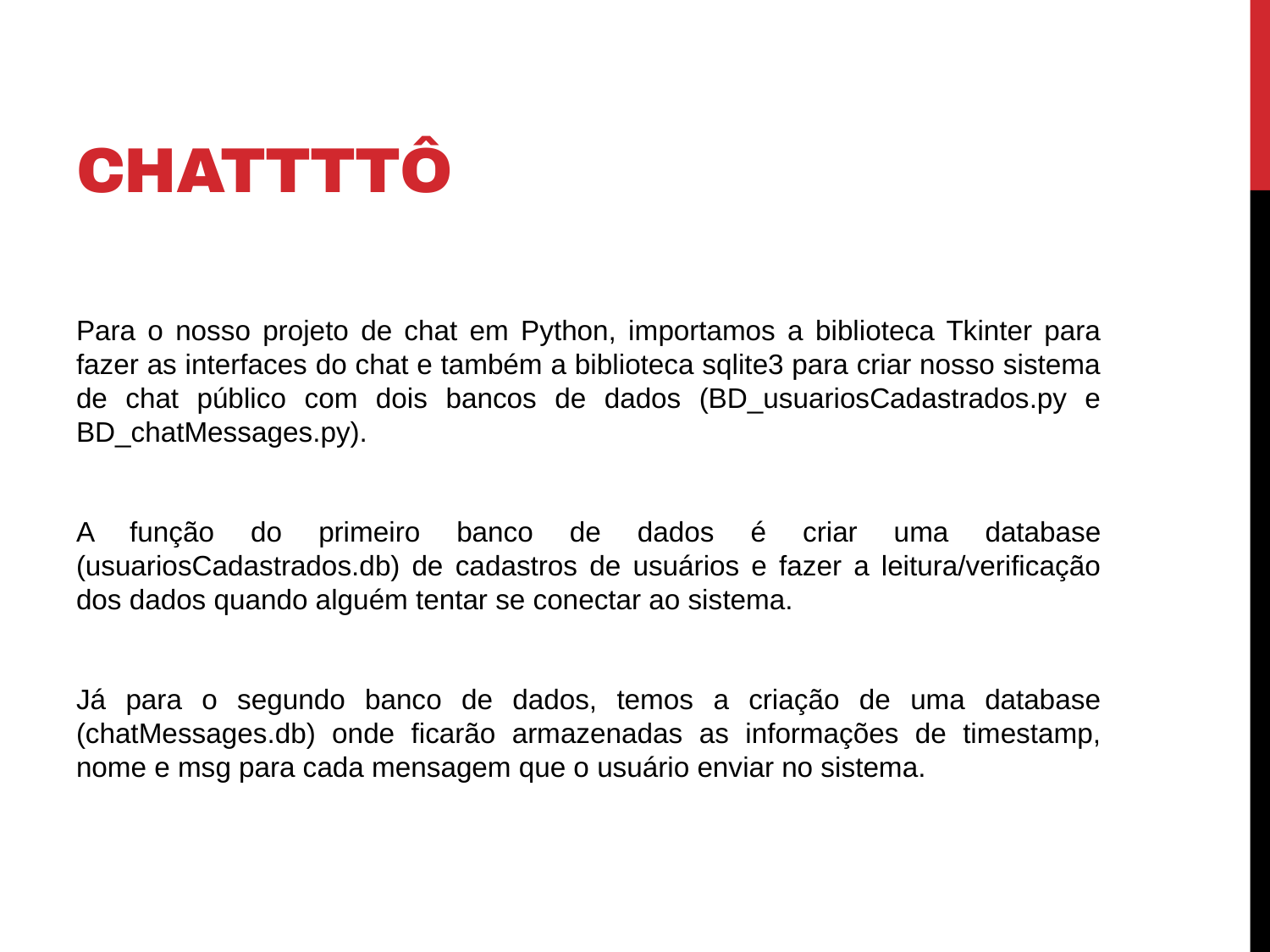

# ChatTTTô
Para o nosso projeto de chat em Python, importamos a biblioteca Tkinter para fazer as interfaces do chat e também a biblioteca sqlite3 para criar nosso sistema de chat público com dois bancos de dados (BD_usuariosCadastrados.py e BD_chatMessages.py).

A função do primeiro banco de dados é criar uma database (usuariosCadastrados.db) de cadastros de usuários e fazer a leitura/verificação dos dados quando alguém tentar se conectar ao sistema.

Já para o segundo banco de dados, temos a criação de uma database (chatMessages.db) onde ficarão armazenadas as informações de timestamp, nome e msg para cada mensagem que o usuário enviar no sistema.